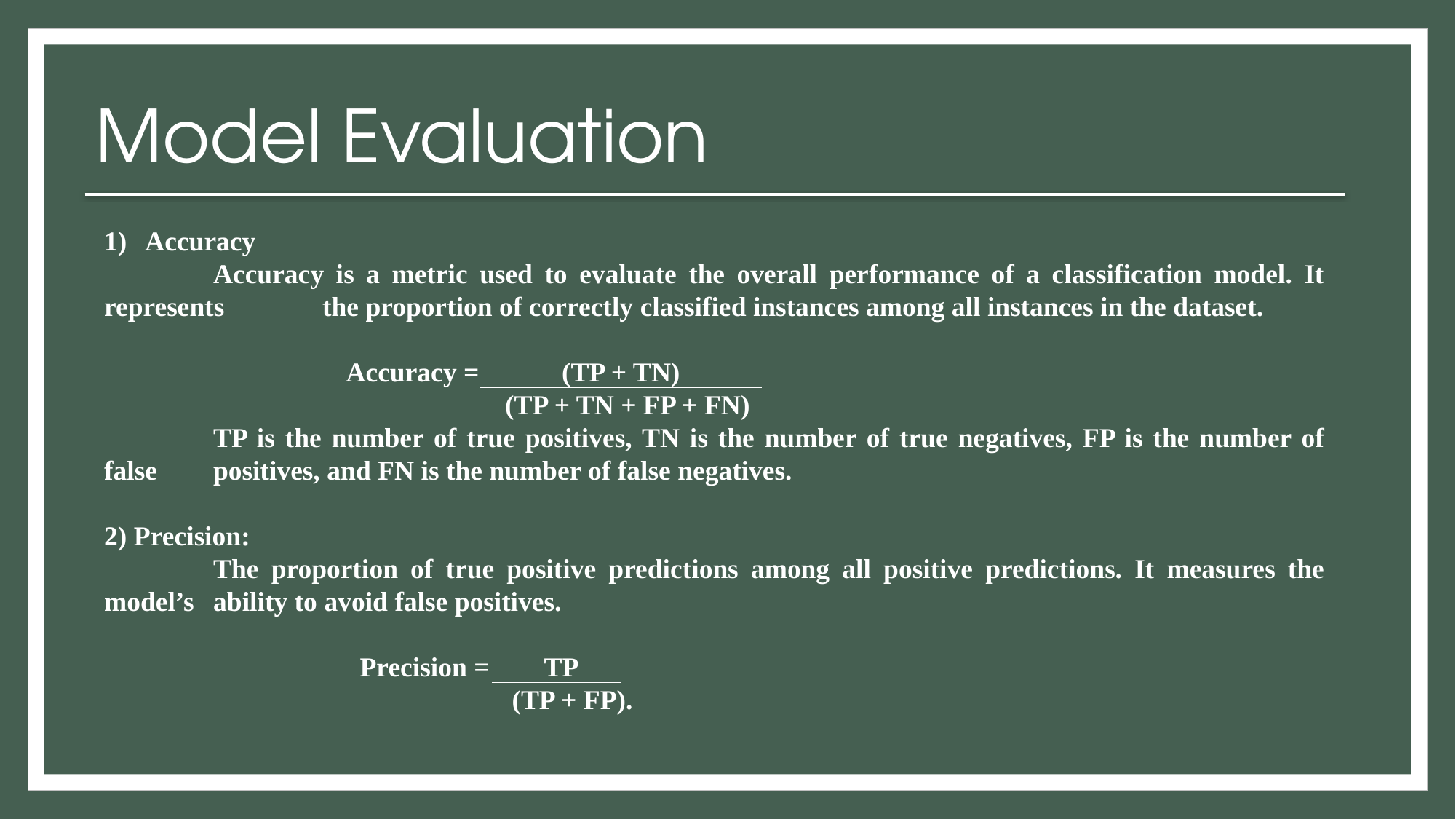

# Model Evaluation
Accuracy
	Accuracy is a metric used to evaluate the overall performance of a classification model. It represents 	the proportion of correctly classified instances among all instances in the dataset.

                                   Accuracy =            (TP + TN)
                                                          (TP + TN + FP + FN)
	TP is the number of true positives, TN is the number of true negatives, FP is the number of false 	positives, and FN is the number of false negatives.

2) Precision:
	The proportion of true positive predictions among all positive predictions. It measures the model’s 	ability to avoid false positives.

                                     Precision =        TP
                                                           (TP + FP).